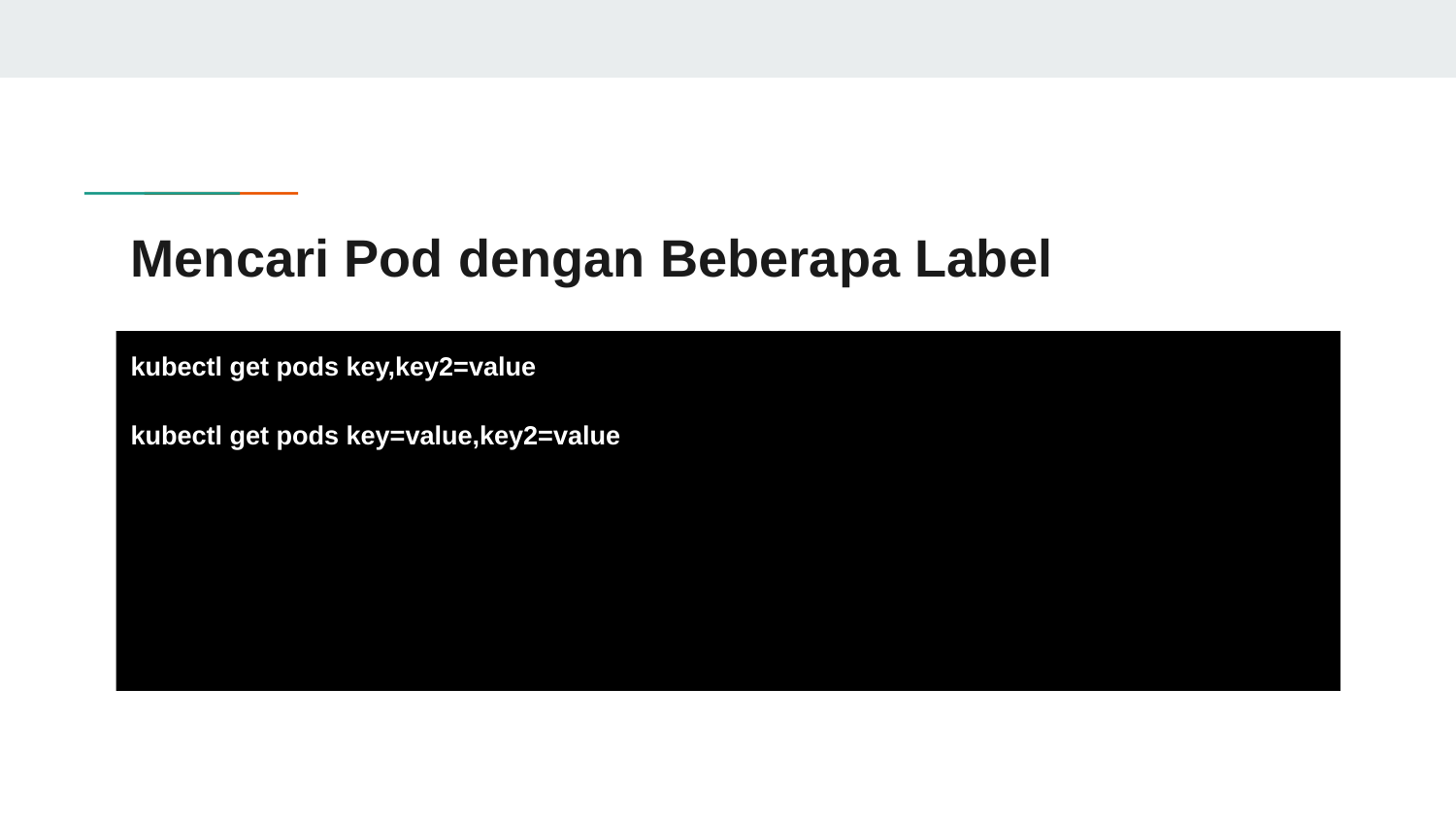

# Mencari Pod dengan Beberapa Label

kubectl get pods key,key2=value
kubectl get pods key=value,key2=value